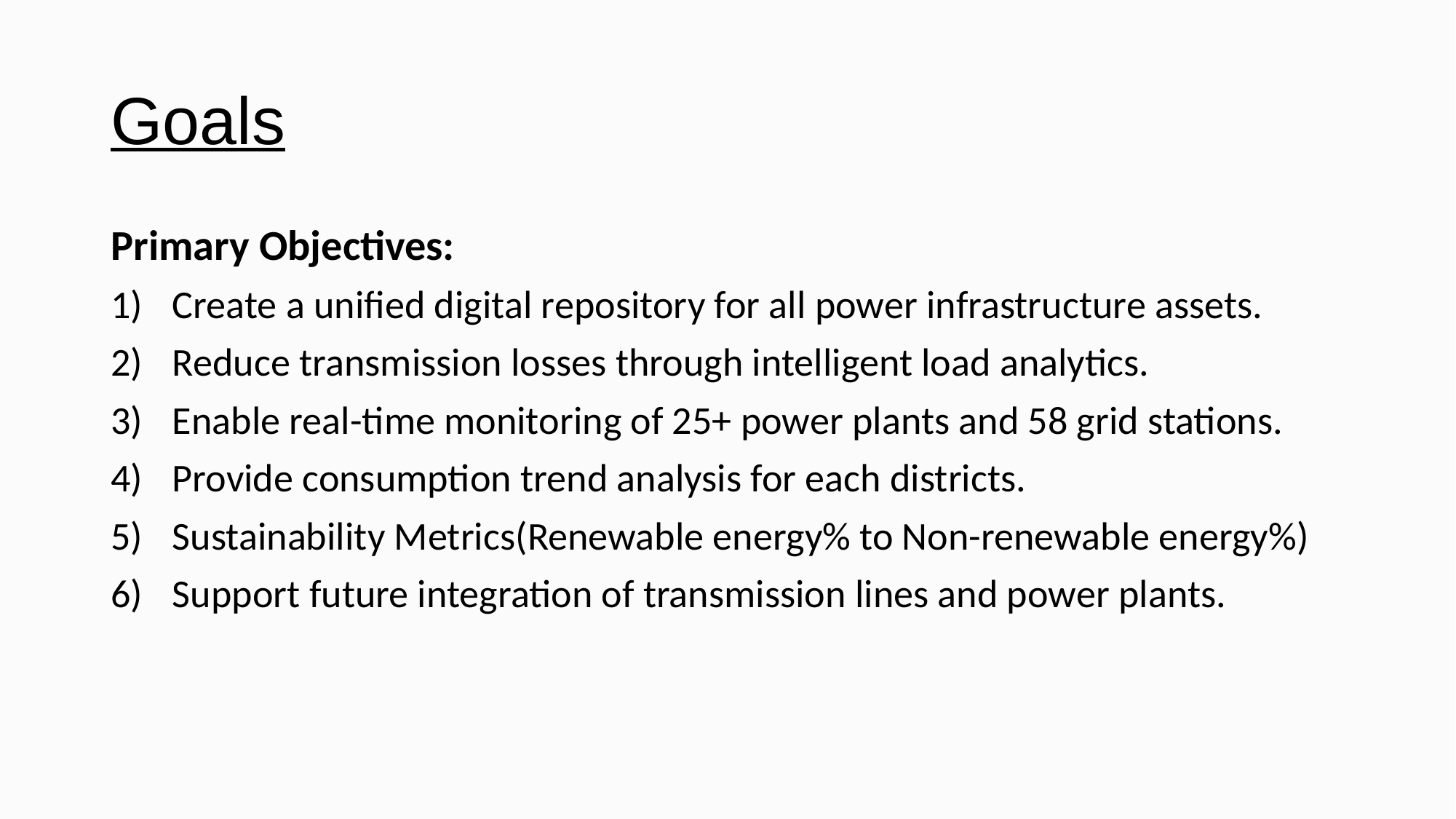

# Goals
Primary Objectives:
Create a unified digital repository for all power infrastructure assets.
Reduce transmission losses through intelligent load analytics.
Enable real-time monitoring of 25+ power plants and 58 grid stations.
Provide consumption trend analysis for each districts.
Sustainability Metrics(Renewable energy% to Non-renewable energy%)
Support future integration of transmission lines and power plants.